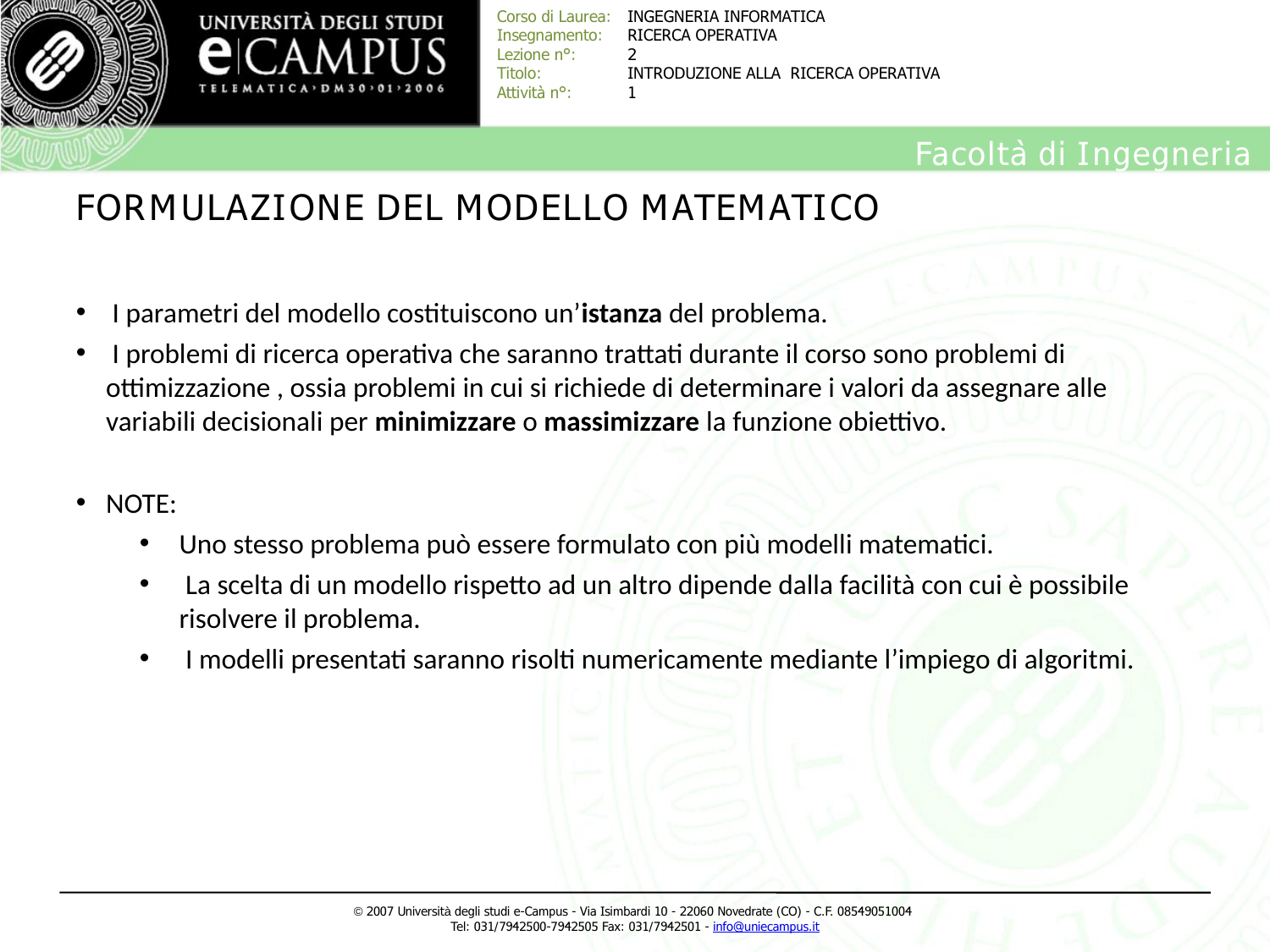

# FORMULAZIONE DEL MODELLO MATEMATICO

 I parametri del modello costituiscono un’istanza del problema.
 I problemi di ricerca operativa che saranno trattati durante il corso sono problemi di ottimizzazione , ossia problemi in cui si richiede di determinare i valori da assegnare alle variabili decisionali per minimizzare o massimizzare la funzione obiettivo.

NOTE:
Uno stesso problema può essere formulato con più modelli matematici.
 La scelta di un modello rispetto ad un altro dipende dalla facilità con cui è possibile risolvere il problema.
 I modelli presentati saranno risolti numericamente mediante l’impiego di algoritmi.